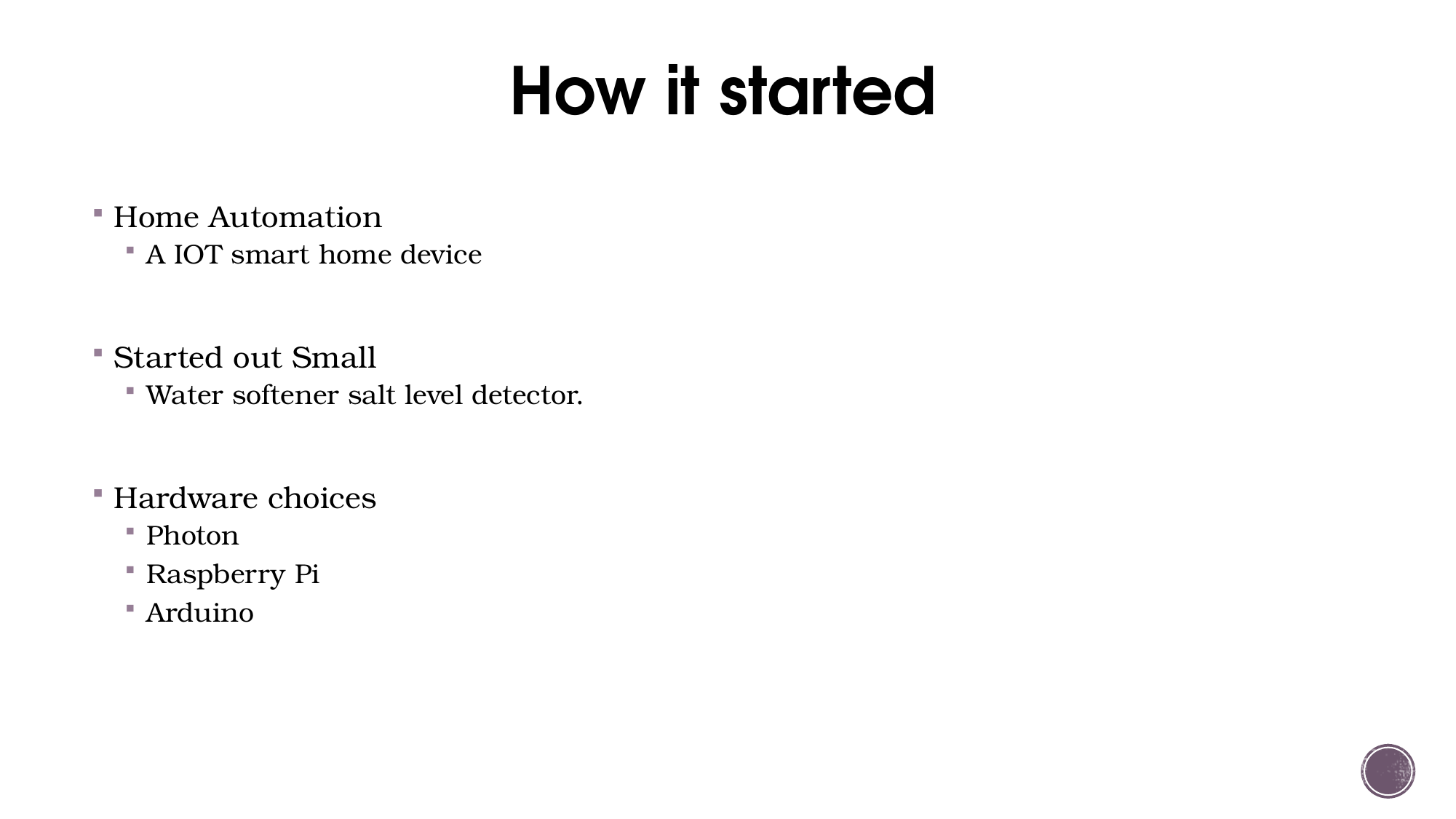

# How it started
Home Automation
A IOT smart home device

Started out Small
Water softener salt level detector.

Hardware choices
Photon
Raspberry Pi
Arduino